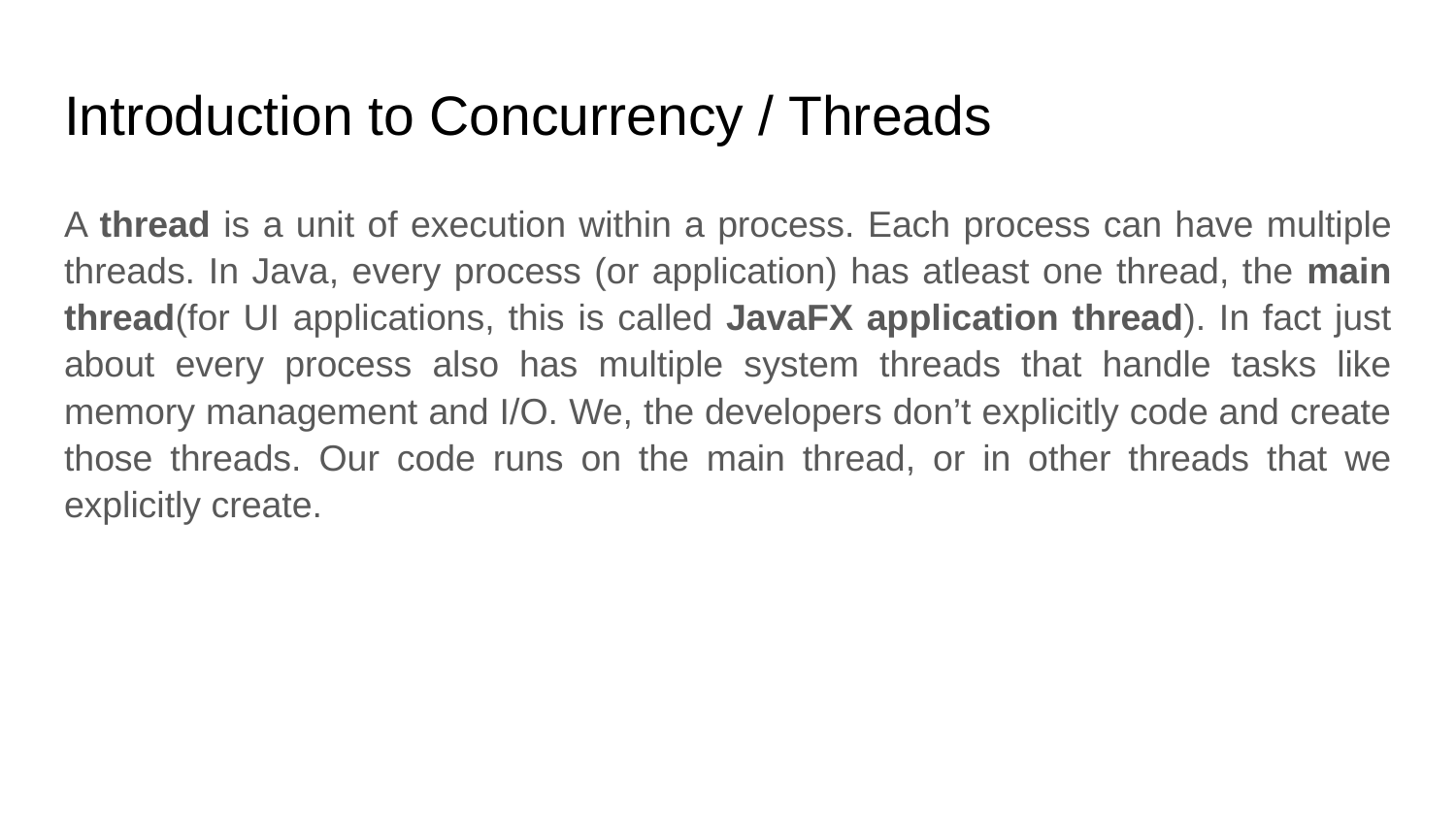

# Introduction to Concurrency / Threads
A thread is a unit of execution within a process. Each process can have multiple threads. In Java, every process (or application) has atleast one thread, the main thread(for UI applications, this is called JavaFX application thread). In fact just about every process also has multiple system threads that handle tasks like memory management and I/O. We, the developers don’t explicitly code and create those threads. Our code runs on the main thread, or in other threads that we explicitly create.